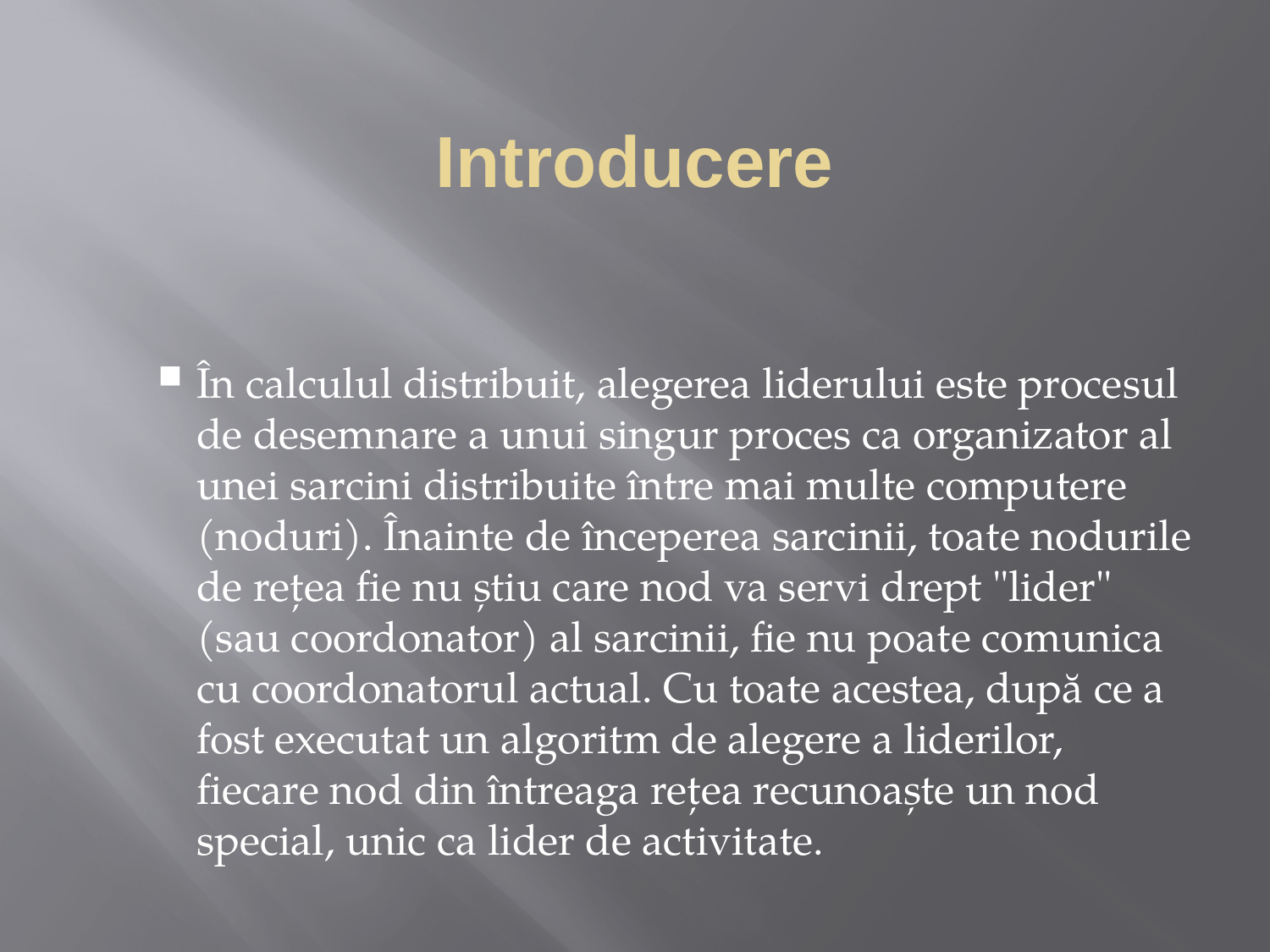

Introducere
În calculul distribuit, alegerea liderului este procesul de desemnare a unui singur proces ca organizator al unei sarcini distribuite între mai multe computere (noduri). Înainte de începerea sarcinii, toate nodurile de rețea fie nu știu care nod va servi drept "lider" (sau coordonator) al sarcinii, fie nu poate comunica cu coordonatorul actual. Cu toate acestea, după ce a fost executat un algoritm de alegere a liderilor, fiecare nod din întreaga rețea recunoaște un nod special, unic ca lider de activitate.